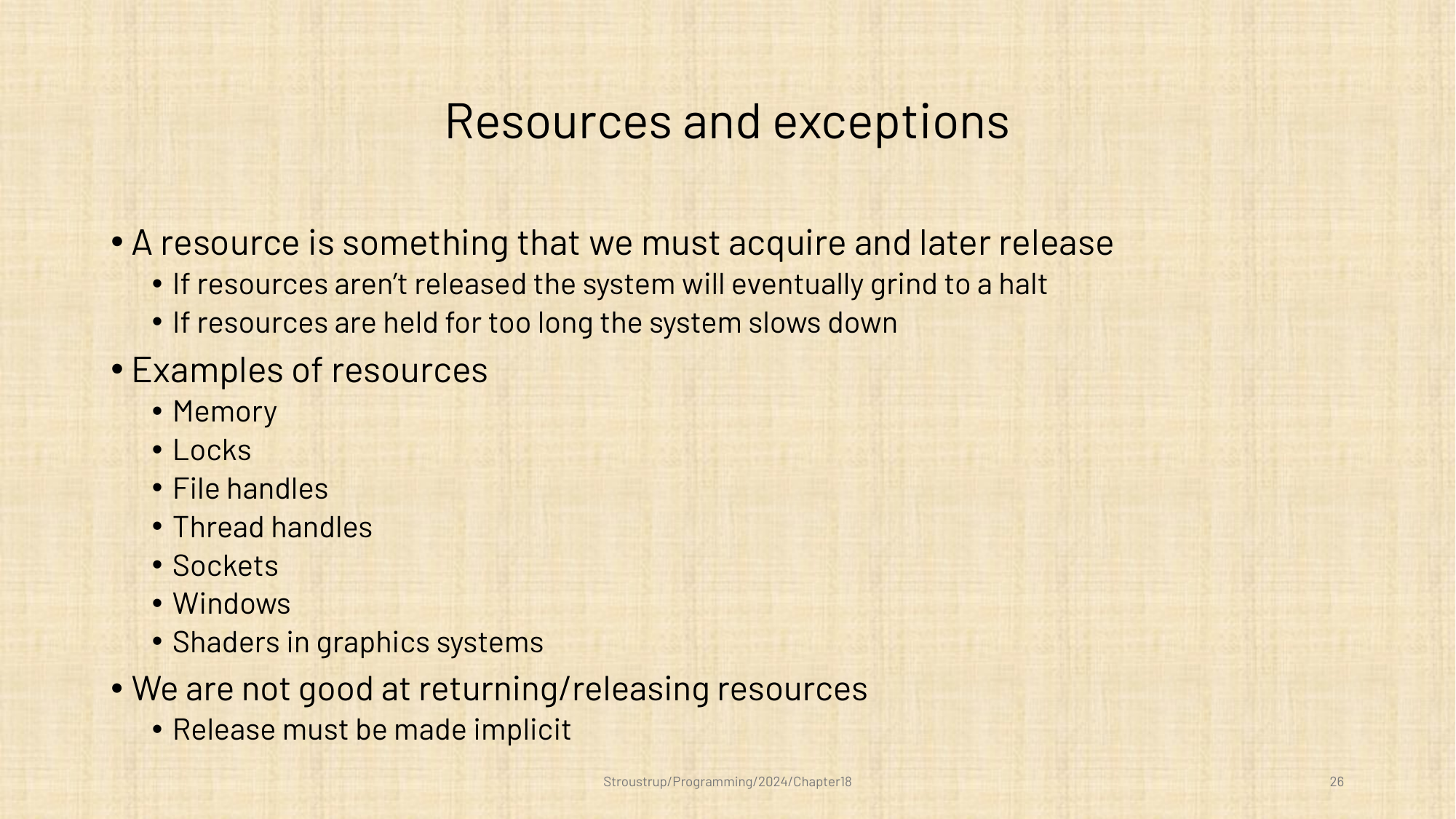

# Resources and exceptions
A resource is something that we must acquire and later release
If resources aren’t released the system will eventually grind to a halt
If resources are held for too long the system slows down
Examples of resources
Memory
Locks
File handles
Thread handles
Sockets
Windows
Shaders in graphics systems
We are not good at returning/releasing resources
Release must be made implicit

Stroustrup/Programming/2024/Chapter18
26